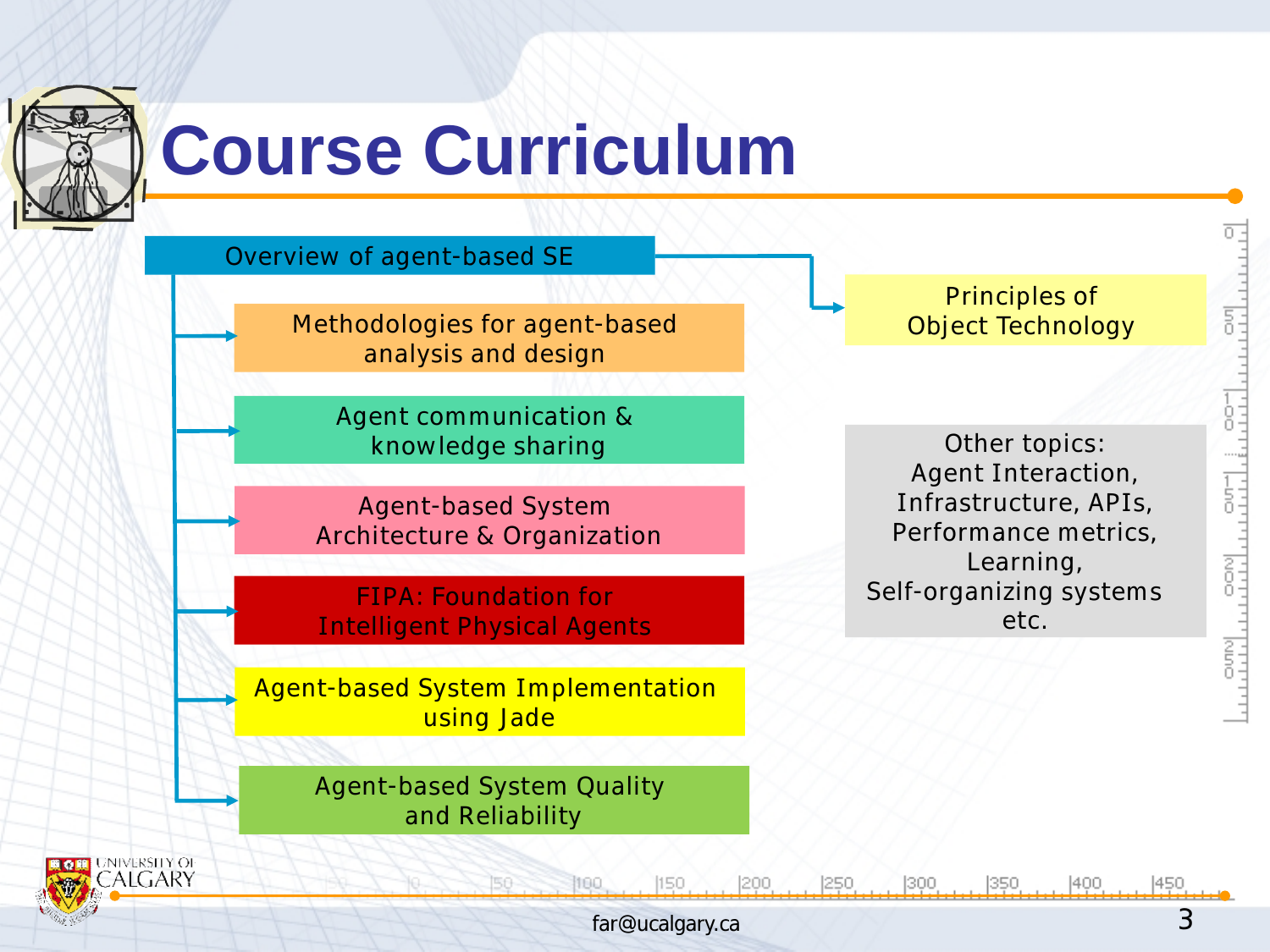

# Course Curriculum

Overview of agent-based SE

Principles of
Object Technology

Methodologies for agent-based
analysis and design

Agent communication &
knowledge sharing

Other topics:
Agent Interaction,
Infrastructure, APIs,
Performance metrics,
Learning,
Self-organizing systems
etc.
Agent-based System
Architecture & Organization

FIPA: Foundation for
Intelligent Physical Agents

Agent-based System Implementation
using Jade

Agent-based System Quality
and Reliability

far@ucalgary.ca
3